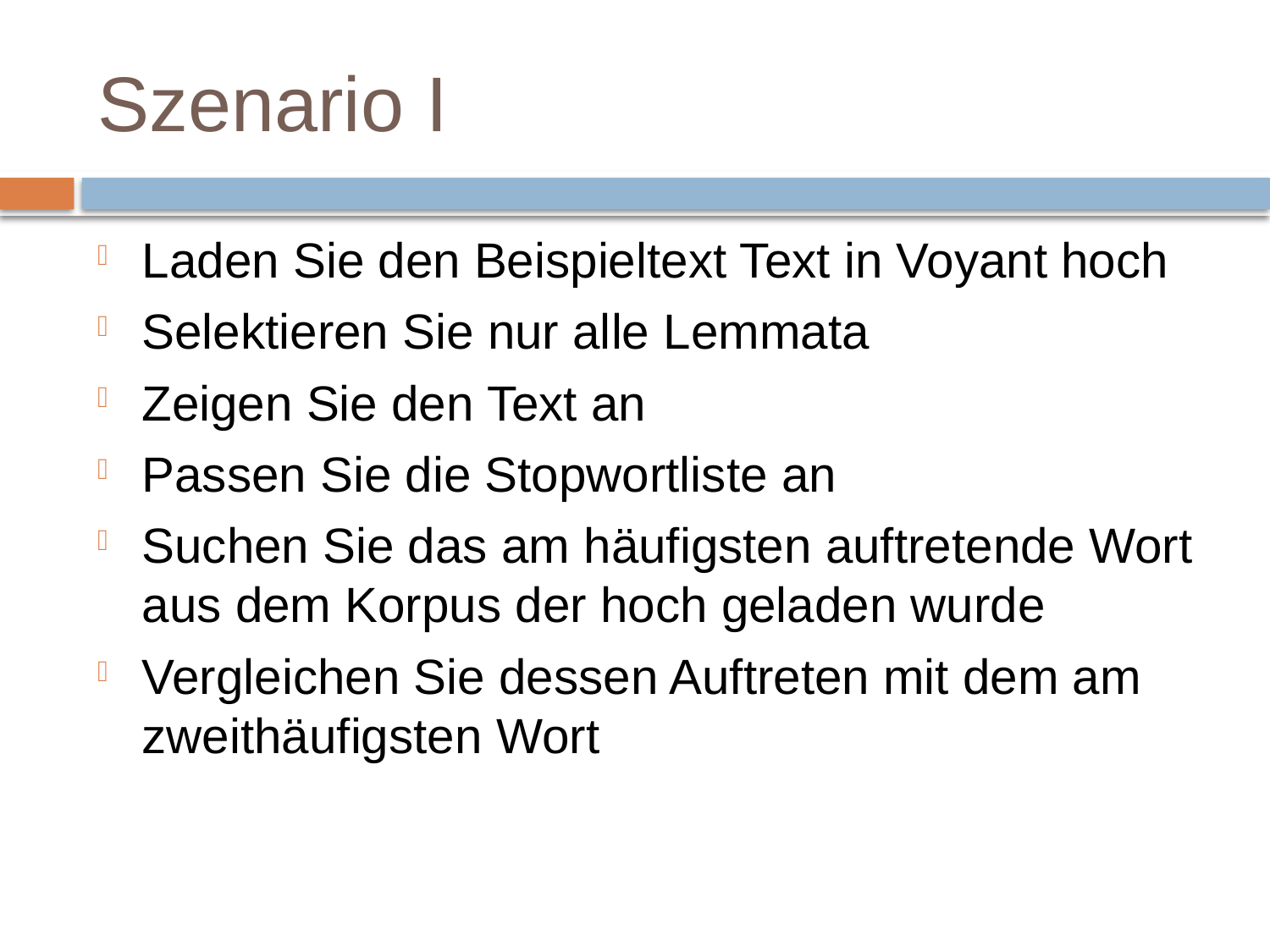

# Szenario I
Laden Sie den Beispieltext Text in Voyant hoch
Selektieren Sie nur alle Lemmata
Zeigen Sie den Text an
Passen Sie die Stopwortliste an
Suchen Sie das am häufigsten auftretende Wort aus dem Korpus der hoch geladen wurde
Vergleichen Sie dessen Auftreten mit dem am zweithäufigsten Wort